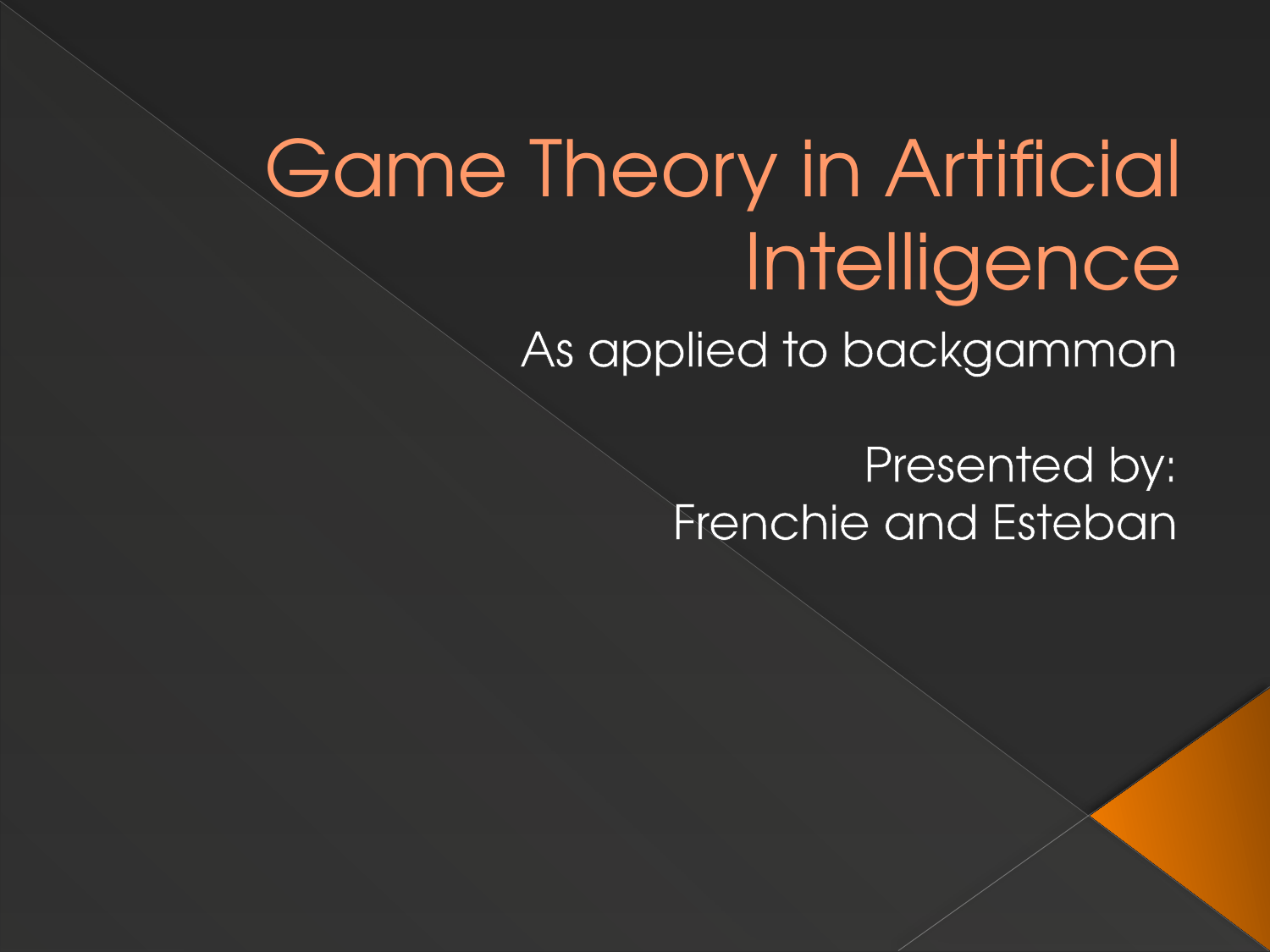

# Game Theory in Artificial Intelligence
As applied to backgammon

Presented by:
Frenchie and Esteban